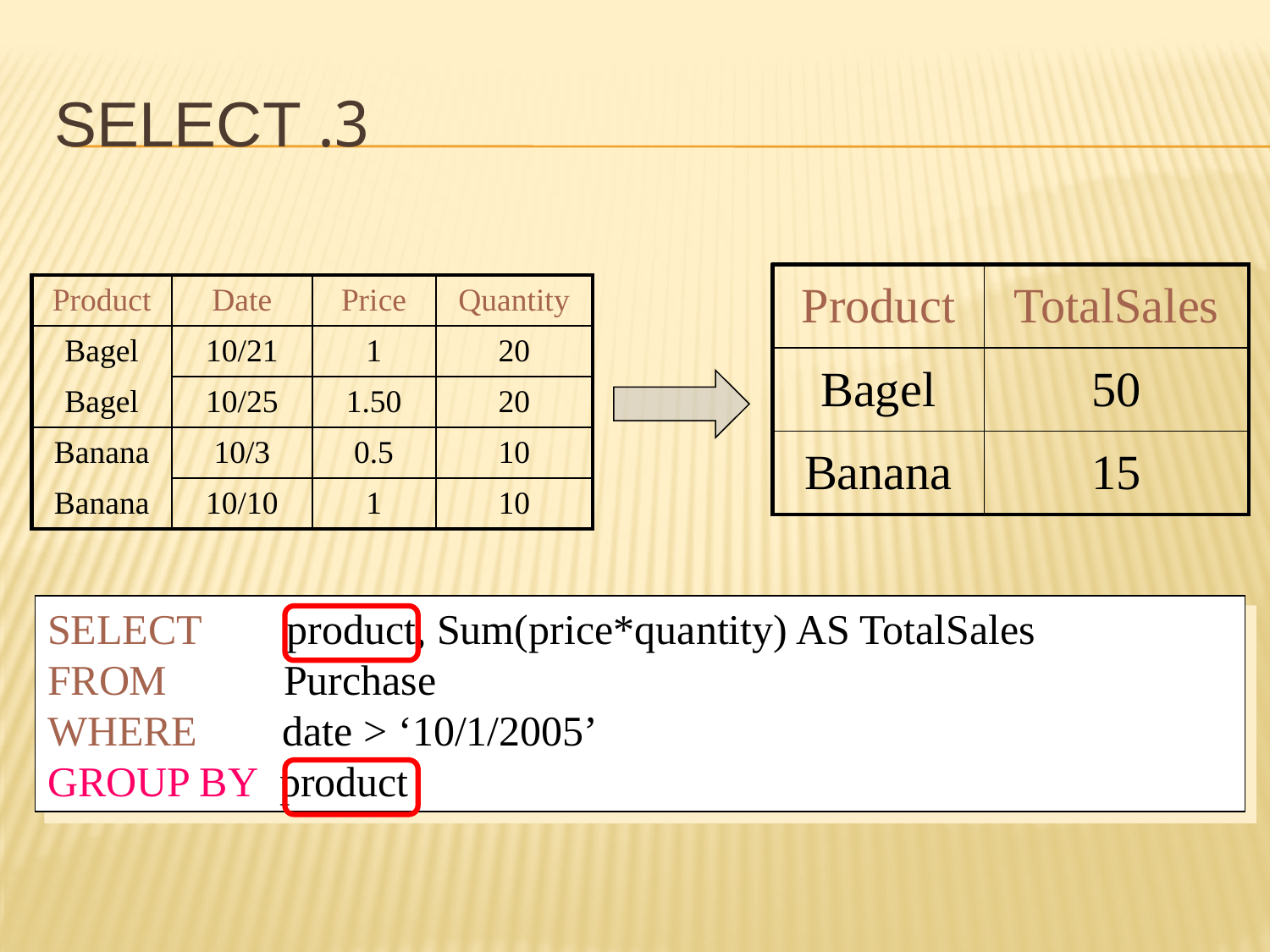

# 3. SELECT
| Product | TotalSales |
| --- | --- |
| Bagel | 50 |
| Banana | 15 |
| Product | Date | Price | Quantity |
| --- | --- | --- | --- |
| Bagel | 10/21 | 1 | 20 |
| Bagel | 10/25 | 1.50 | 20 |
| Banana | 10/3 | 0.5 | 10 |
| Banana | 10/10 | 1 | 10 |

SELECT        product, Sum(price*quantity) AS TotalSales
FROM           Purchase
WHERE        date > ‘10/1/2005’
GROUP BY  product